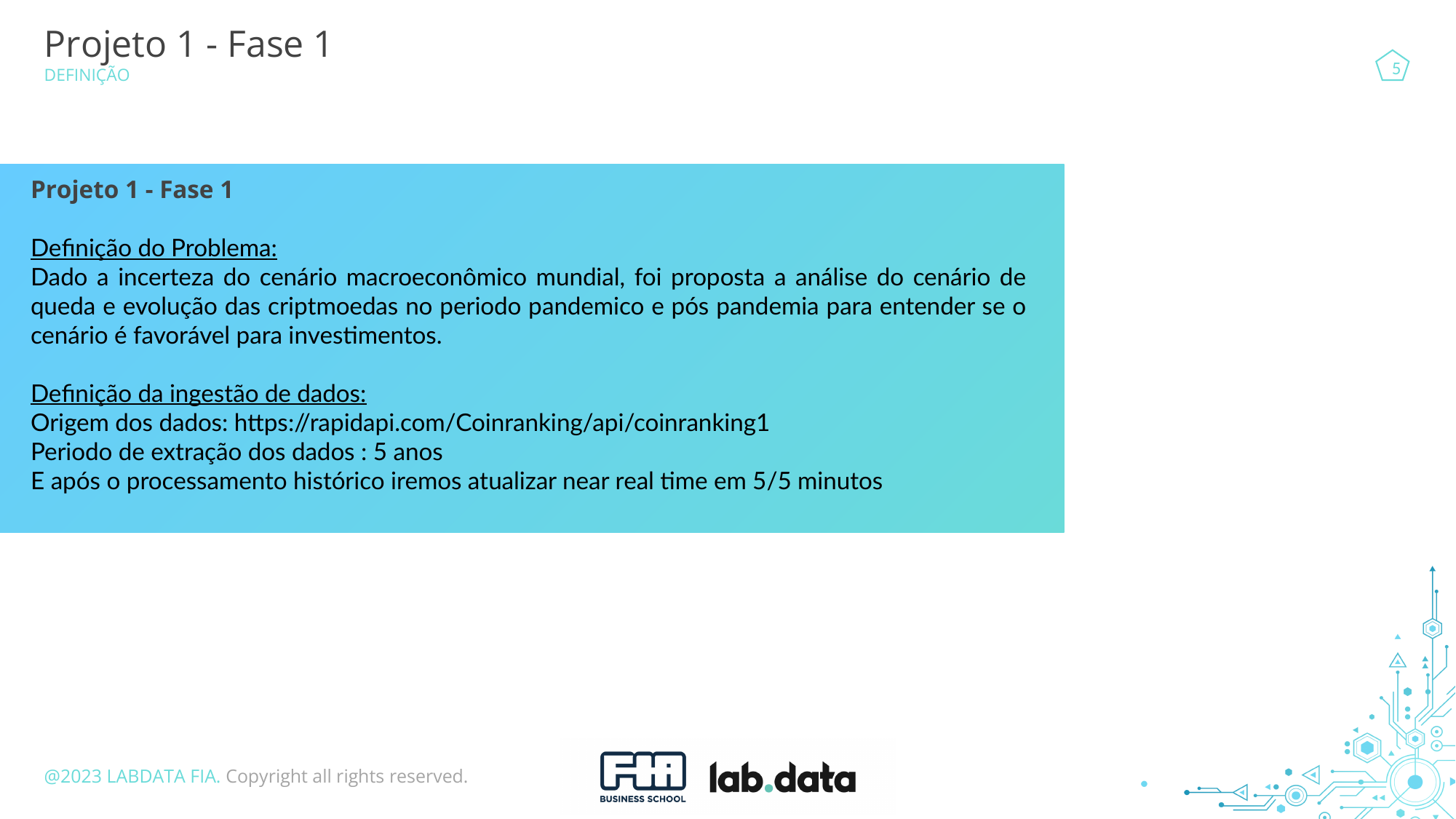

Projeto 1 - Fase 1
DEFINIÇÃO
5

Projeto 1 - Fase 1

Definição do Problema:
Dado a incerteza do cenário macroeconômico mundial, foi proposta a análise do cenário de queda e evolução das criptmoedas no periodo pandemico e pós pandemia para entender se o cenário é favorável para investimentos.

Definição da ingestão de dados:
Origem dos dados: https://rapidapi.com/Coinranking/api/coinranking1
Periodo de extração dos dados : 5 anos
E após o processamento histórico iremos atualizar near real time em 5/5 minutos
@2023 LABDATA FIA. Copyright all rights reserved.